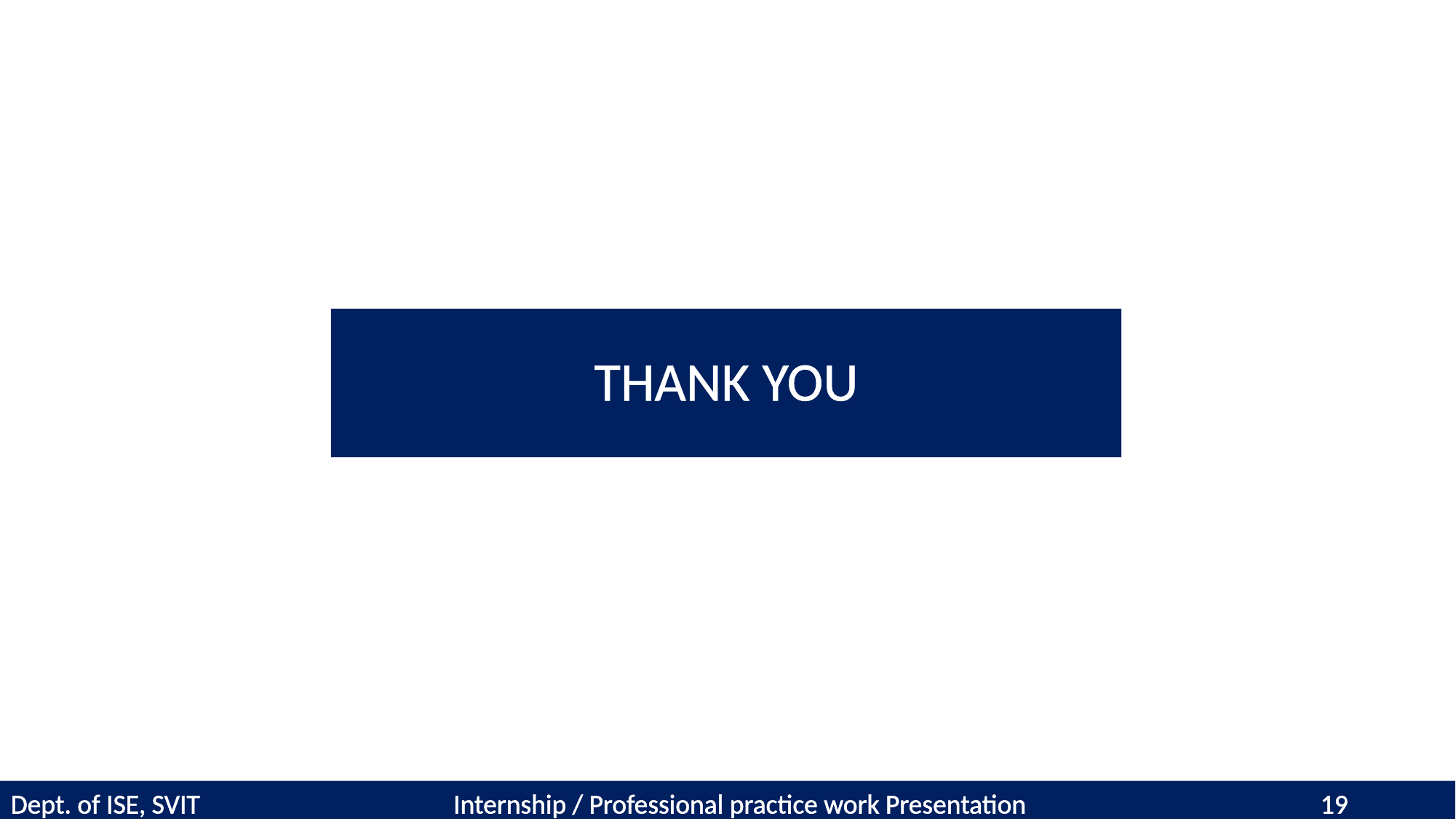

# THANK YOU
Dept. of ISE, SVIT			 Internship / Professional practice work Presentation                             		19